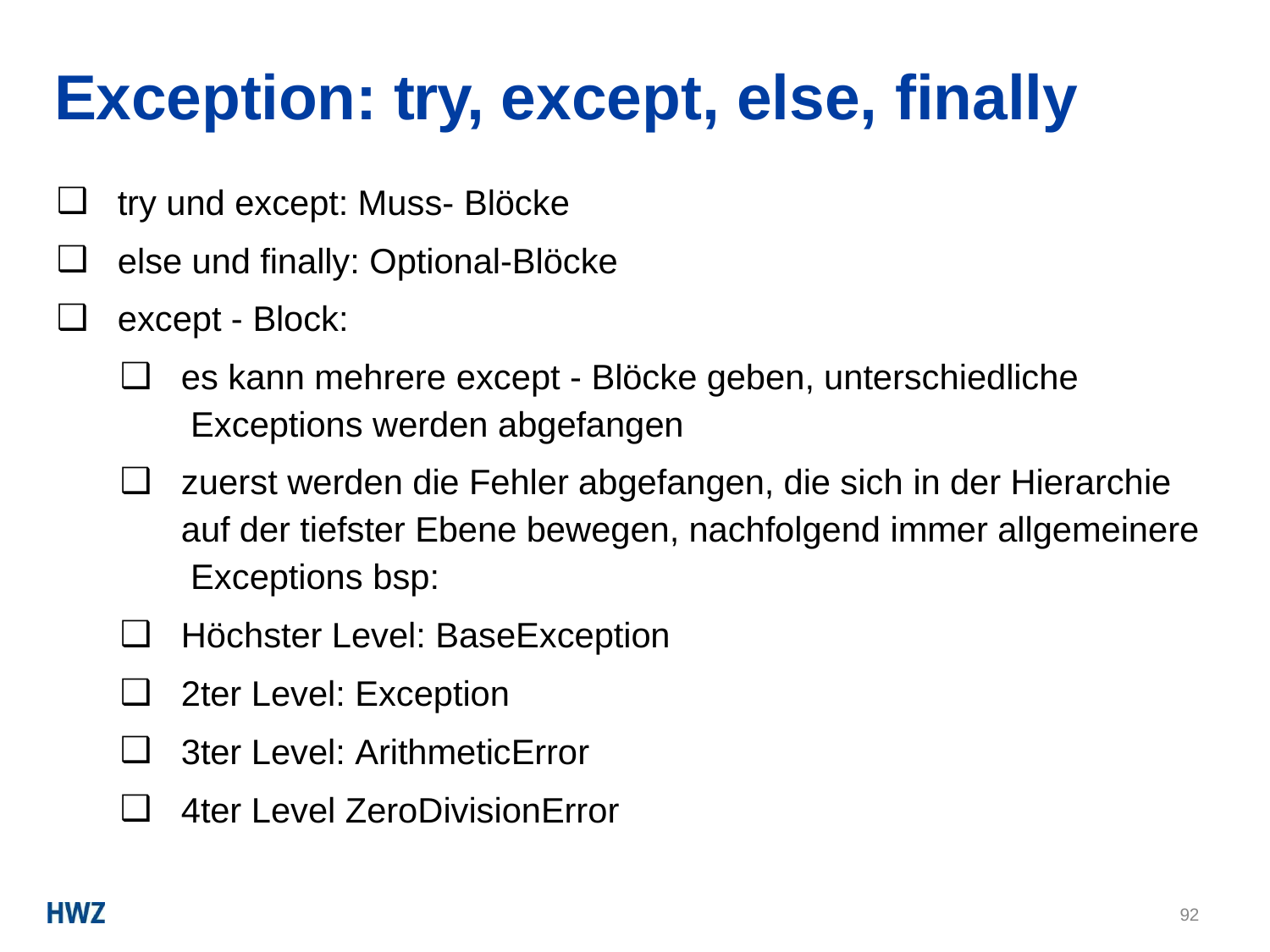

# Exception: try, except, else, finally
try und except: Muss- Blöcke
else und finally: Optional-Blöcke
except - Block:
es kann mehrere except - Blöcke geben, unterschiedliche  Exceptions werden abgefangen
zuerst werden die Fehler abgefangen, die sich in der Hierarchie  auf der tiefster Ebene bewegen, nachfolgend immer allgemeinere  Exceptions bsp:
Höchster Level: BaseException
2ter Level: Exception
3ter Level: ArithmeticError
4ter Level ZeroDivisionError
92